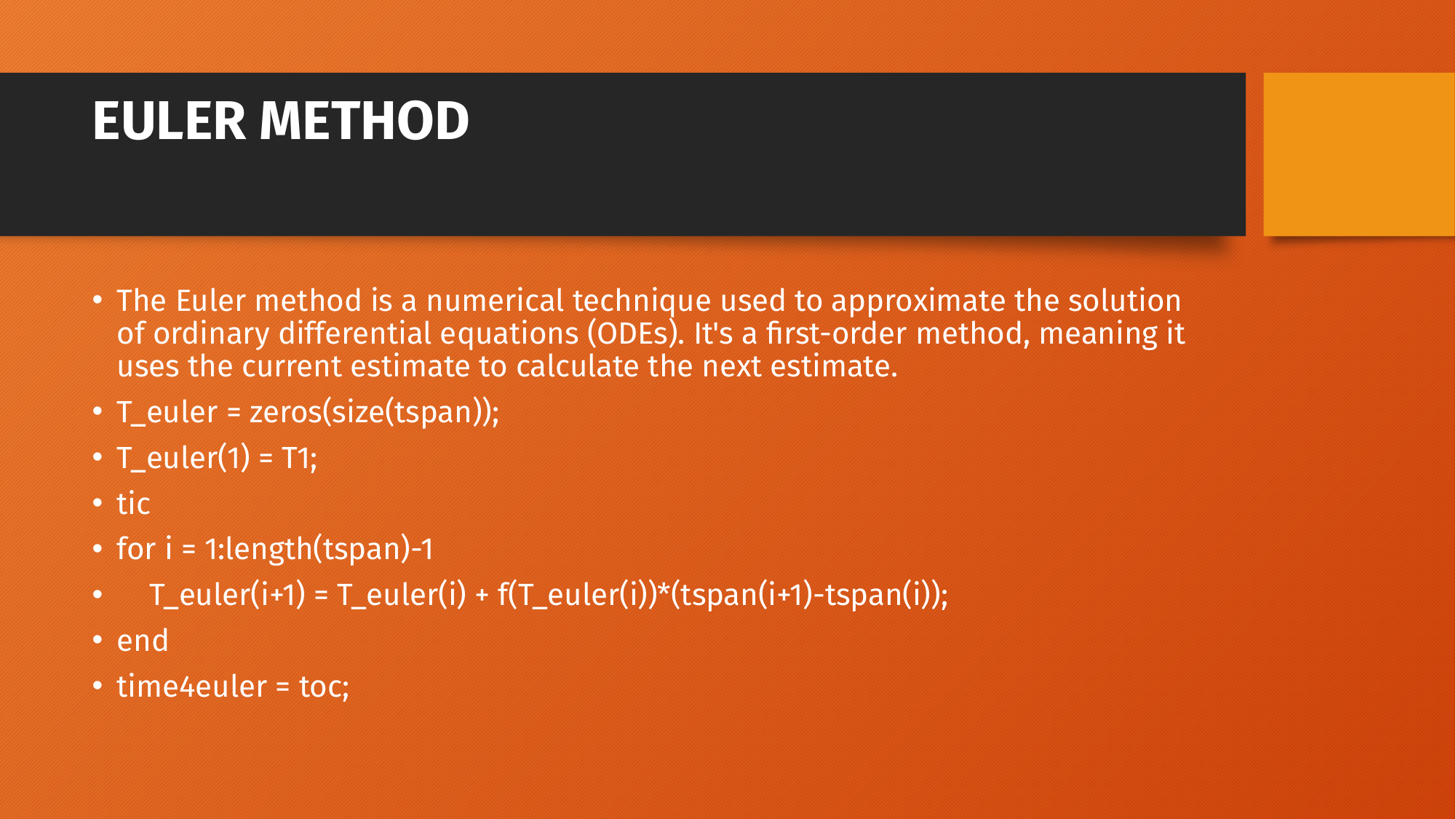

# EULER METHOD
The Euler method is a numerical technique used to approximate the solution of ordinary differential equations (ODEs). It's a first-order method, meaning it uses the current estimate to calculate the next estimate.
T_euler = zeros(size(tspan));
T_euler(1) = T1;
tic
for i = 1:length(tspan)-1
    T_euler(i+1) = T_euler(i) + f(T_euler(i))*(tspan(i+1)-tspan(i));
end
time4euler = toc;